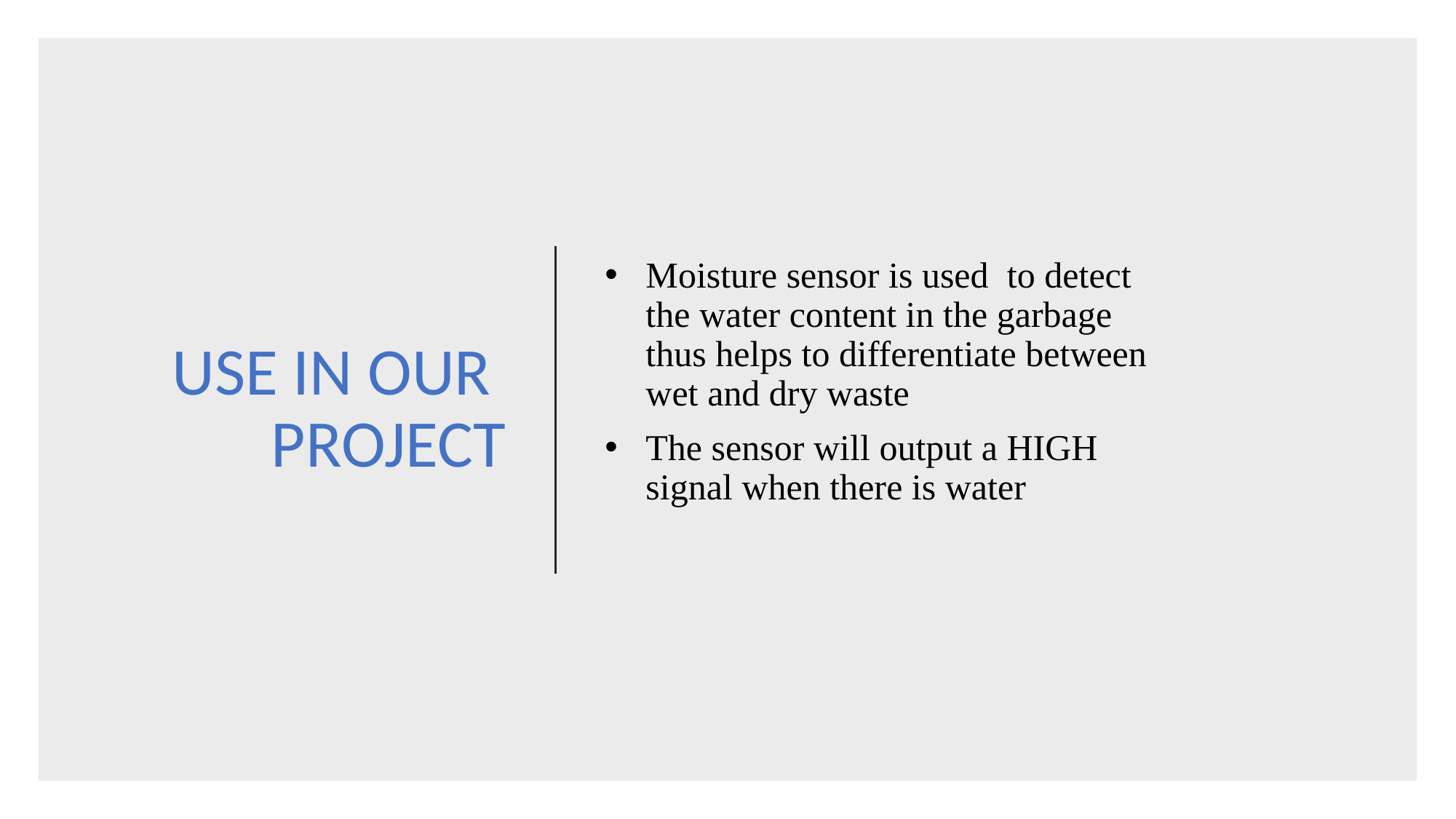

# USE IN OUR PROJECT
Moisture sensor is used  to detect the water content in the garbage thus helps to differentiate between wet and dry waste
The sensor will output a HIGH signal when there is water